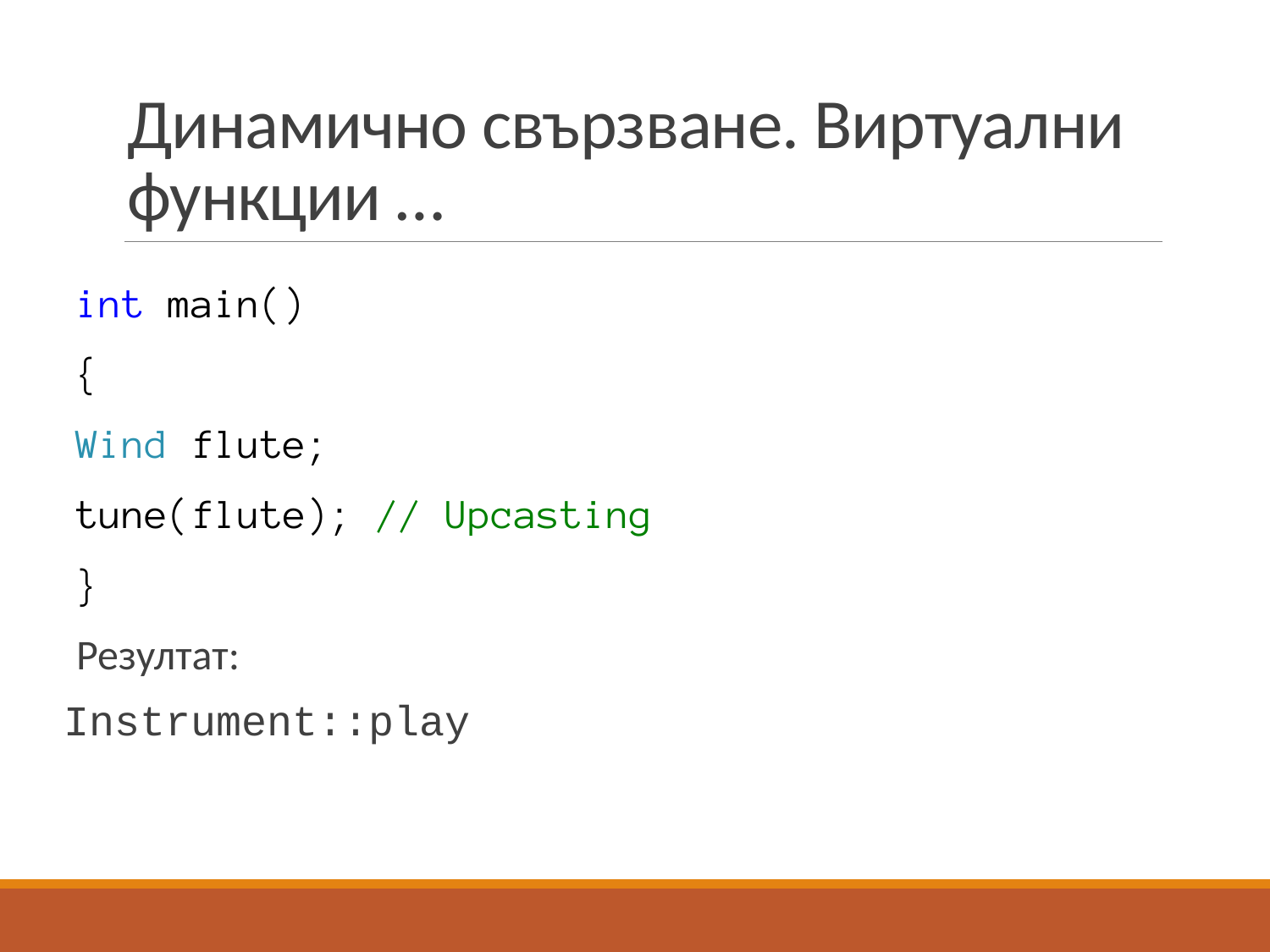

# Динамично свързване. Виртуални функции …
int main()
{
Wind flute;
tune(flute); // Upcasting
}
Резултат:
Instrument::play